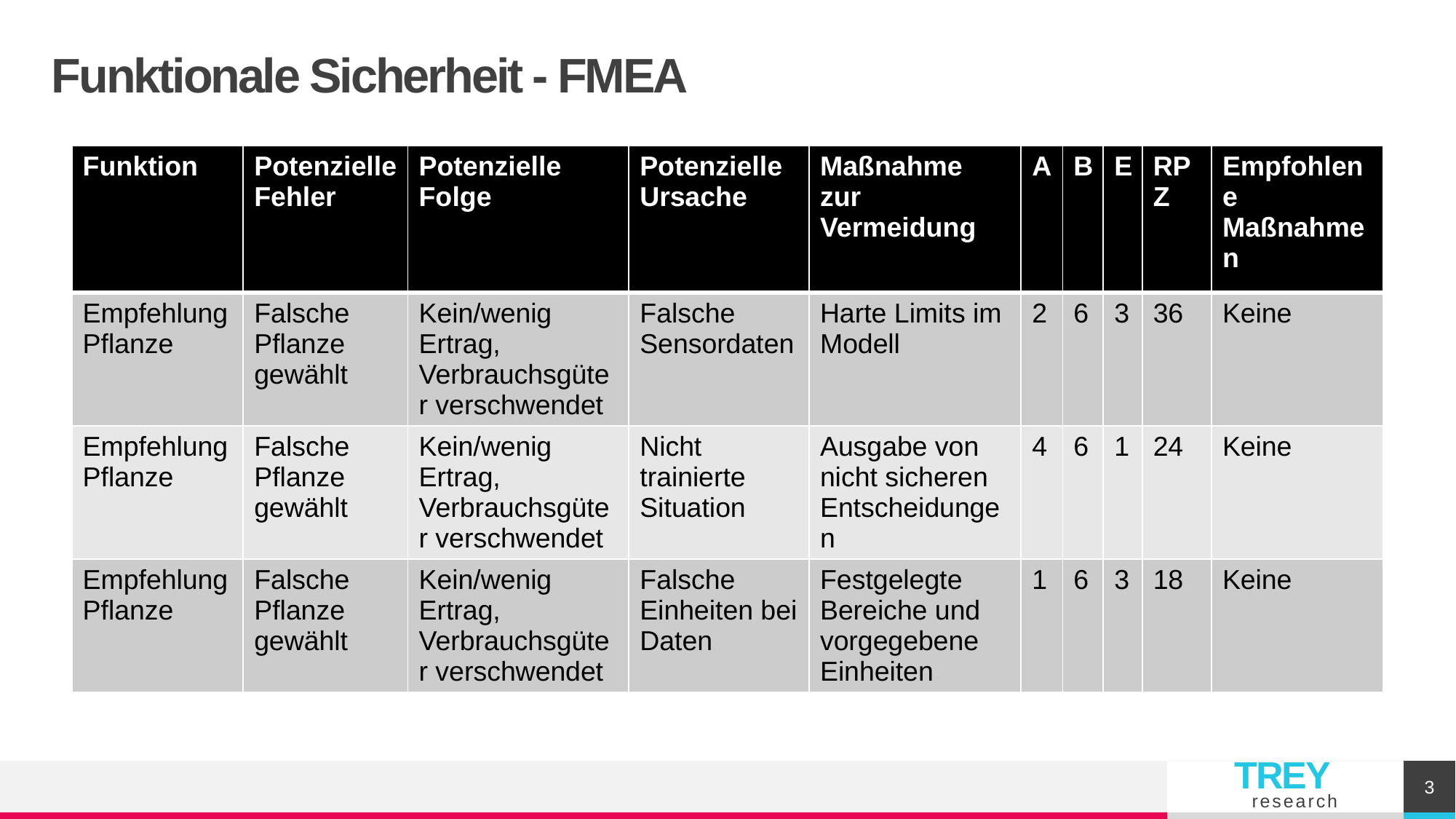

# Funktionale Sicherheit - FMEA
| Funktion | Potenzielle Fehler | Potenzielle Folge | Potenzielle Ursache | Maßnahme zur Vermeidung | A | B | E | RPZ | Empfohlene Maßnahmen |
| --- | --- | --- | --- | --- | --- | --- | --- | --- | --- |
| Empfehlung Pflanze | Falsche Pflanze gewählt | Kein/wenig Ertrag, Verbrauchsgüter verschwendet | Falsche Sensordaten | Harte Limits im Modell | 2 | 6 | 3 | 36 | Keine |
| Empfehlung Pflanze | Falsche Pflanze gewählt | Kein/wenig Ertrag, Verbrauchsgüter verschwendet | Nicht trainierte Situation | Ausgabe von nicht sicheren Entscheidungen | 4 | 6 | 1 | 24 | Keine |
| Empfehlung Pflanze | Falsche Pflanze gewählt | Kein/wenig Ertrag, Verbrauchsgüter verschwendet | Falsche Einheiten bei Daten | Festgelegte Bereiche und vorgegebene Einheiten | 1 | 6 | 3 | 18 | Keine |
3